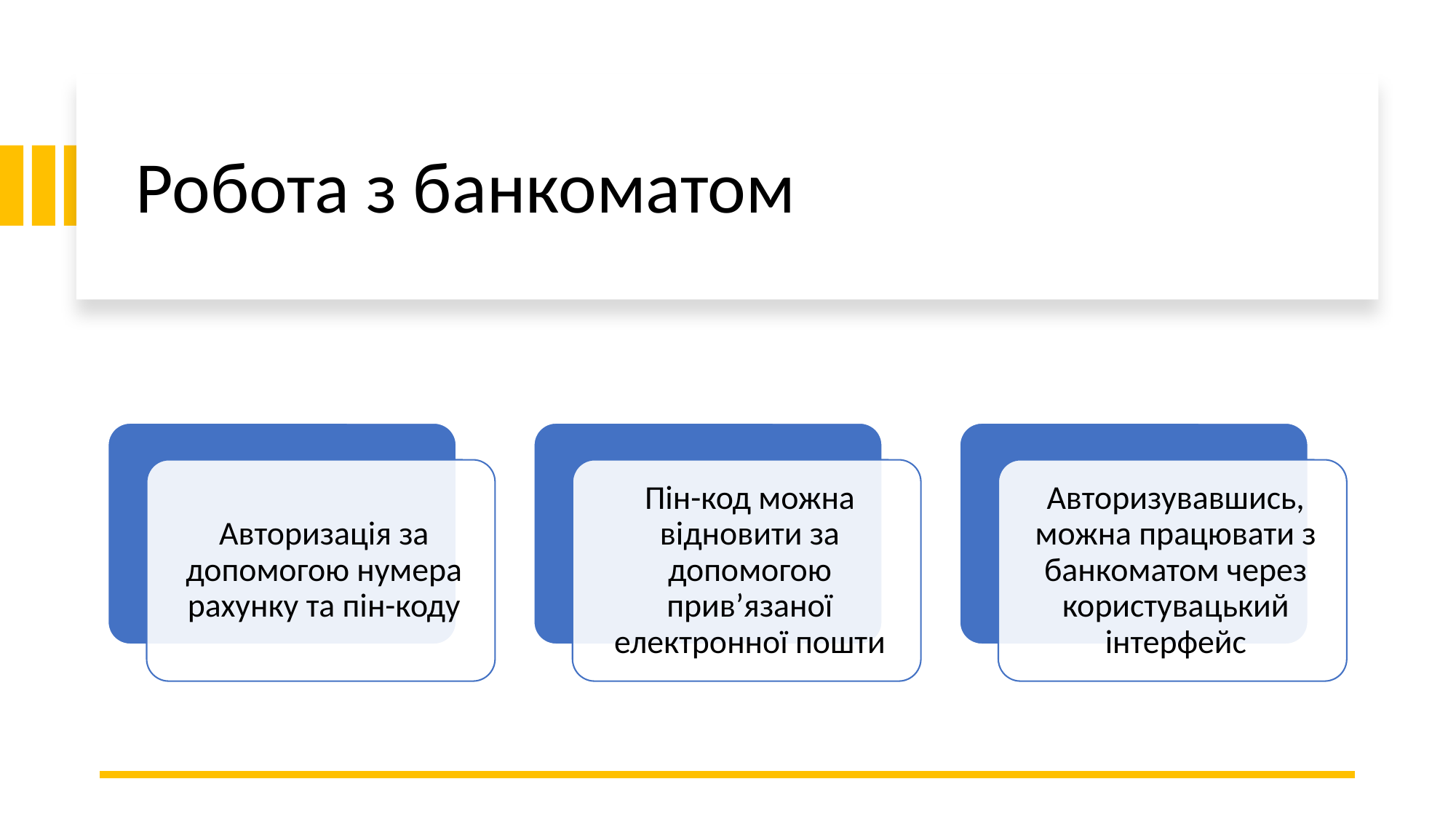

# Робота з банкоматом

Авторизація за допомогою нумера рахунку та пін-коду
Пін-код можна відновити за допомогою прив’язаної електронної пошти
Авторизувавшись, можна працювати з банкоматом через користувацький інтерфейс